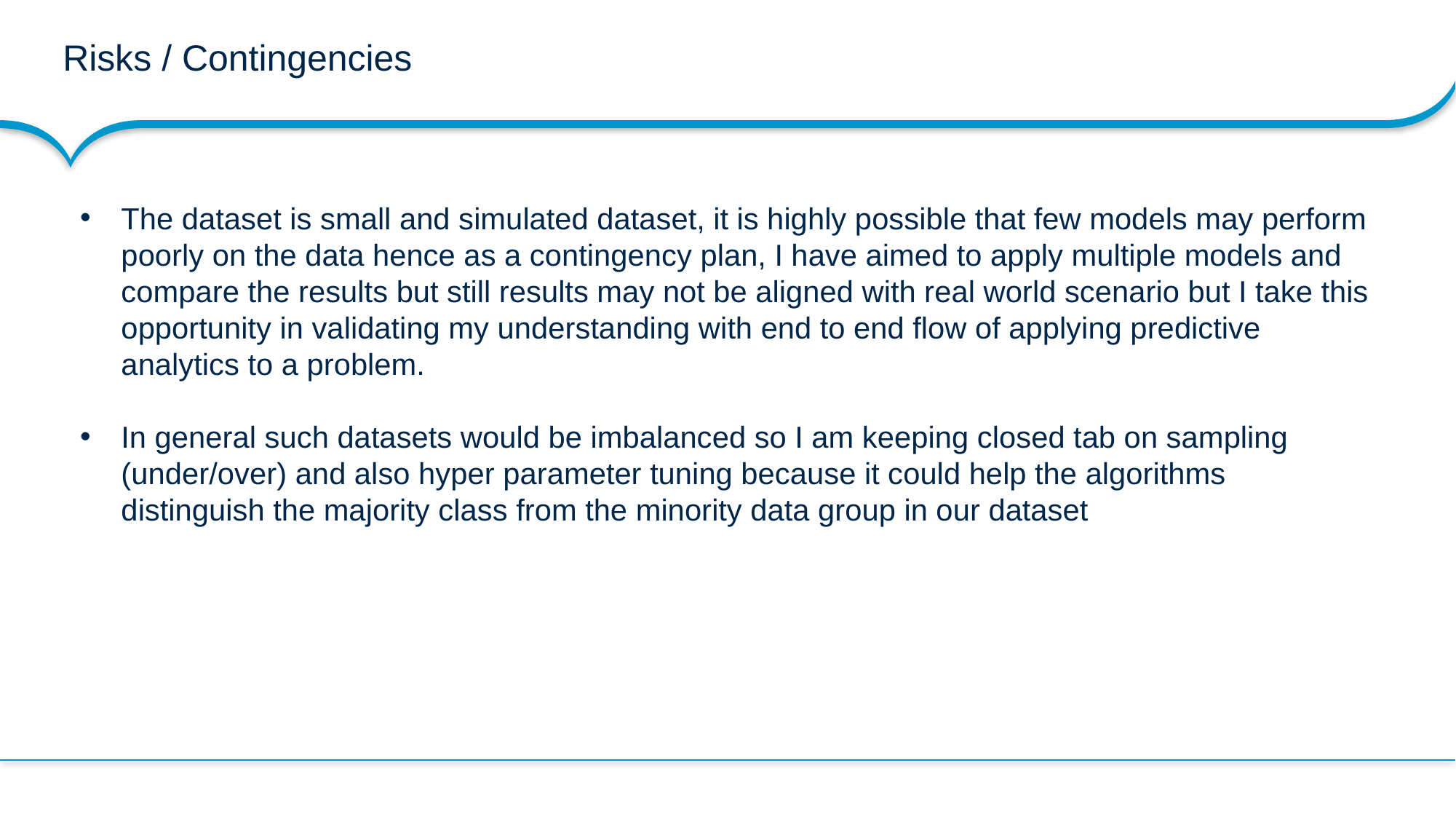

# Risks / Contingencies
The dataset is small and simulated dataset, it is highly possible that few models may perform poorly on the data hence as a contingency plan, I have aimed to apply multiple models and compare the results but still results may not be aligned with real world scenario but I take this opportunity in validating my understanding with end to end flow of applying predictive analytics to a problem.

In general such datasets would be imbalanced so I am keeping closed tab on sampling (under/over) and also hyper parameter tuning because it could help the algorithms distinguish the majority class from the minority data group in our dataset